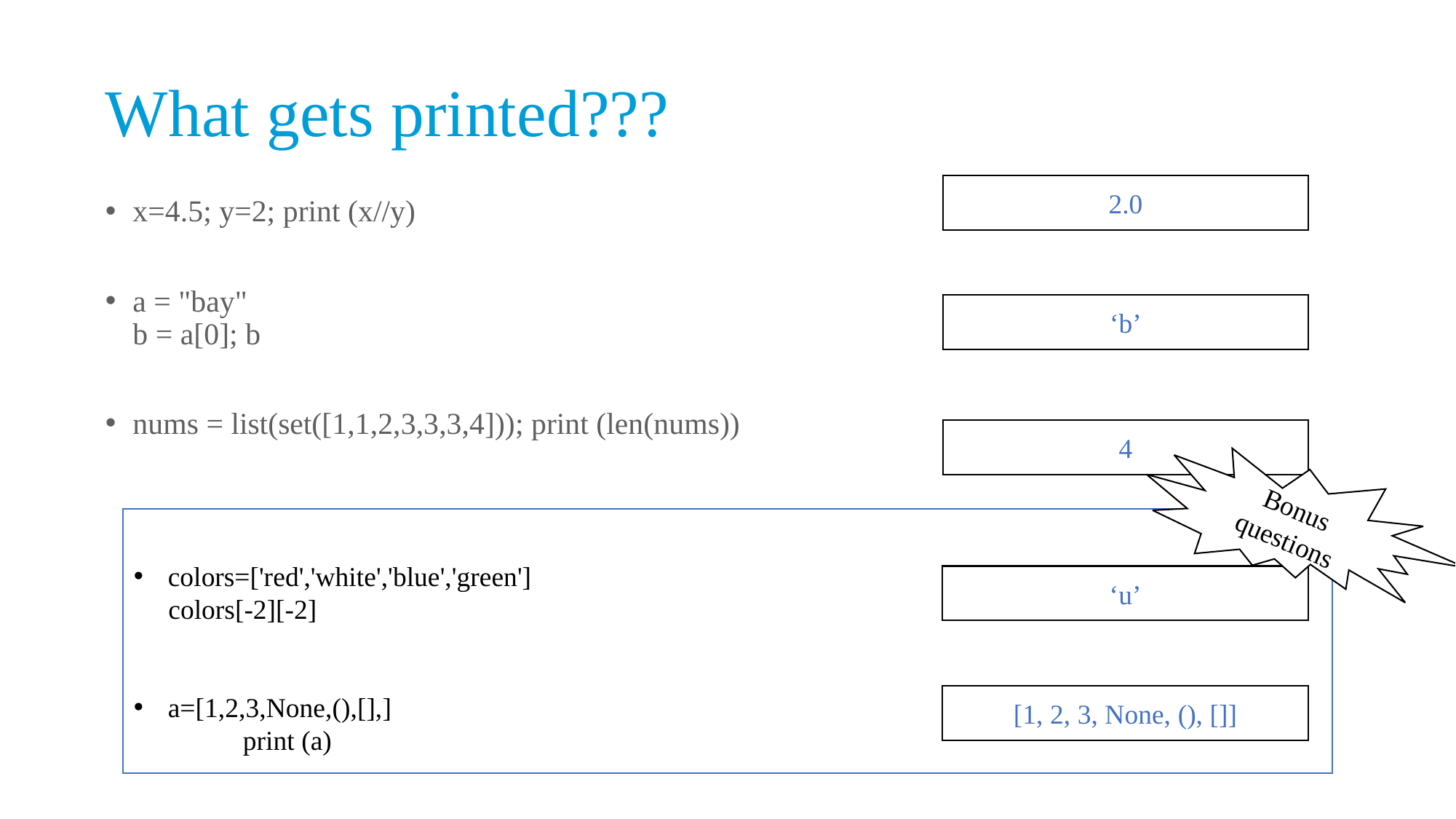

# What gets printed???
2.0
x=4.5; y=2; print (x//y)

a = "bay"
b = a[0]; b

nums = list(set([1,1,2,3,3,3,4])); print (len(nums))

‘b’
4
Bonus questions

colors=['red','white','blue','green']
     colors[-2][-2]

a=[1,2,3,None,(),[],]
	print (a)

‘u’
[1, 2, 3, None, (), []]